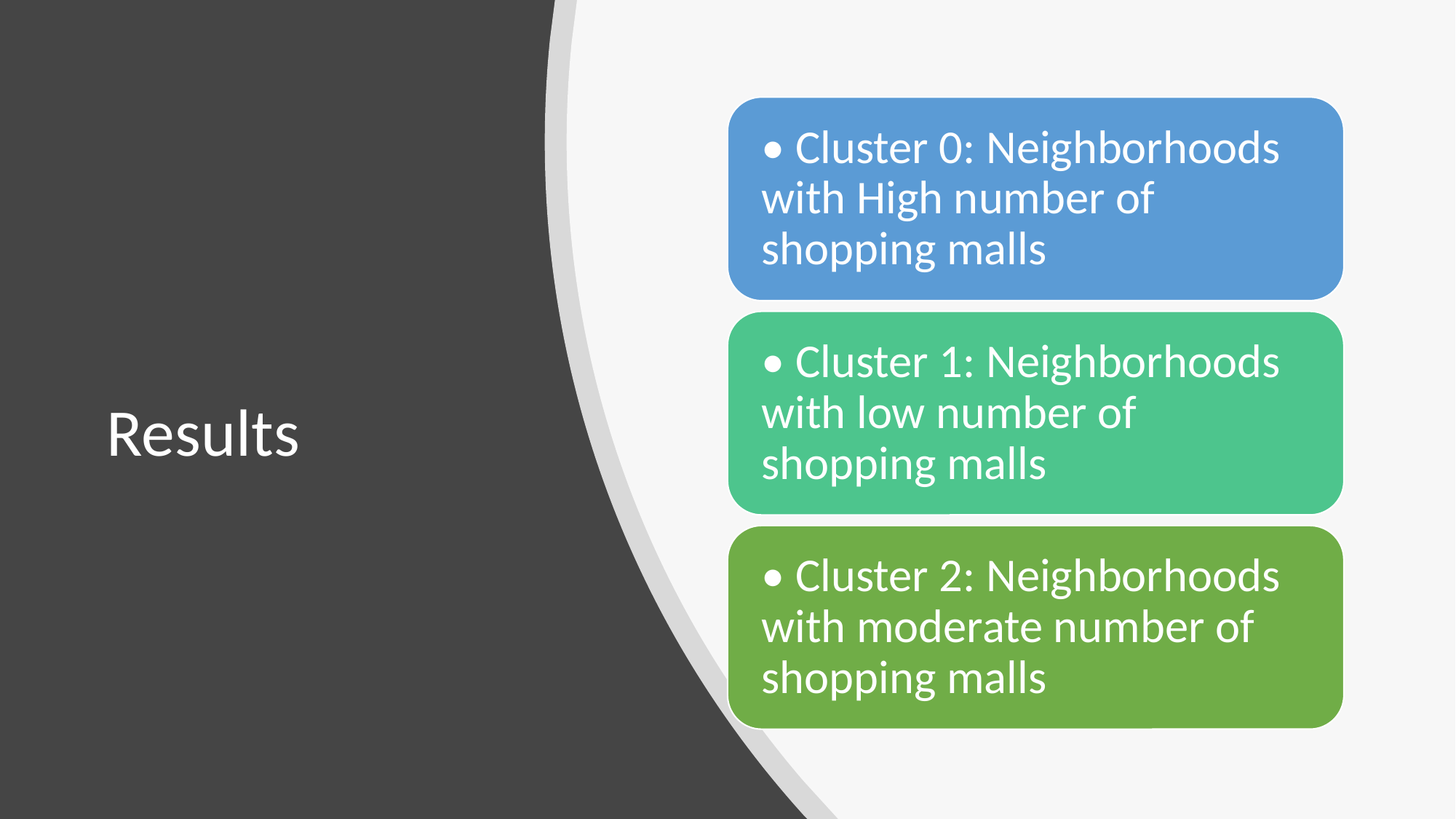

• Cluster 0: Neighborhoods with High number of shopping malls
• Cluster 1: Neighborhoods with low number of shopping malls
• Cluster 2: Neighborhoods with moderate number of shopping malls
# Results